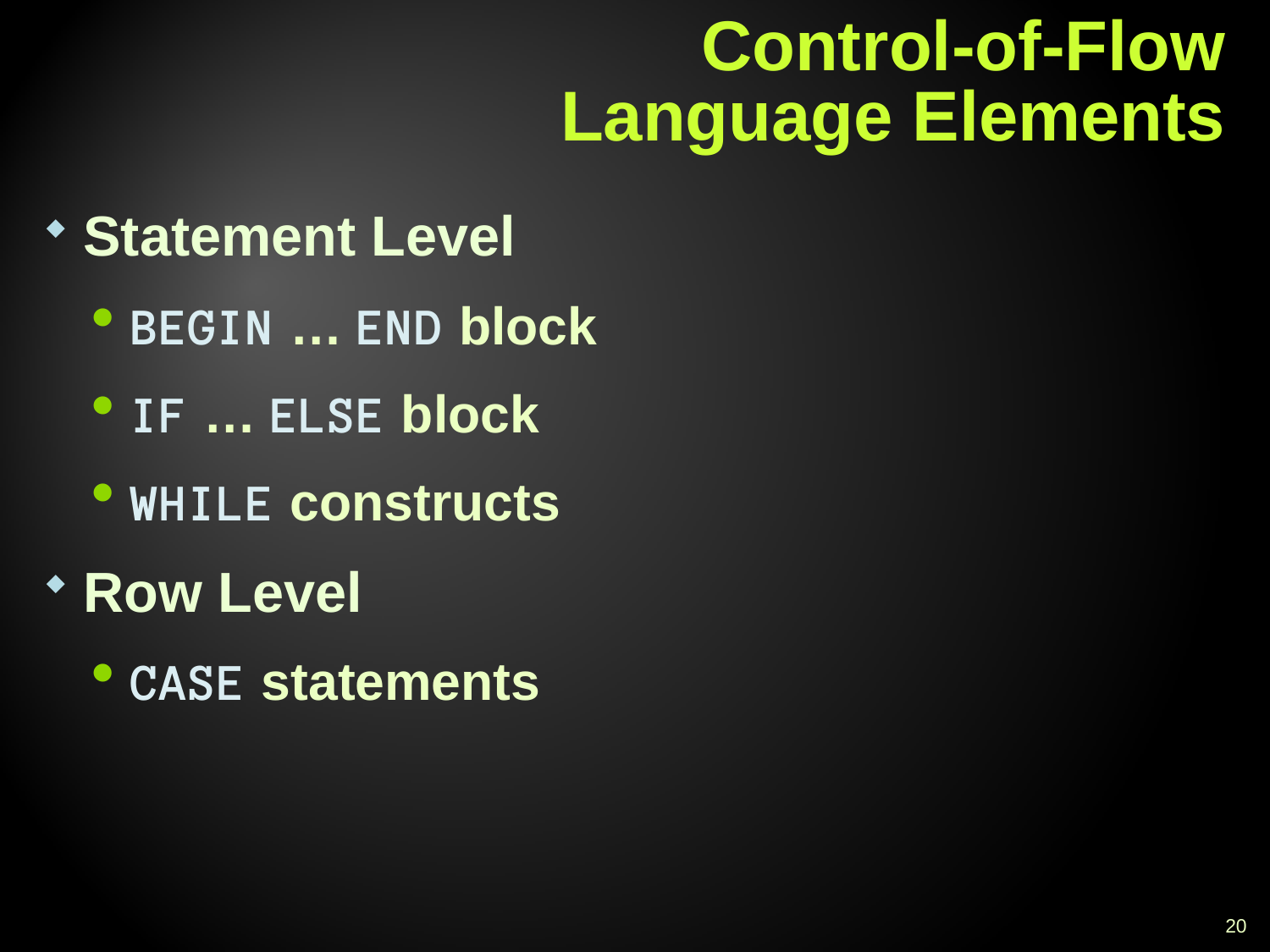

# Control-of-Flow Language Elements
Statement Level
BEGIN … END block
IF … ELSE block
WHILE constructs
Row Level
CASE statements
20